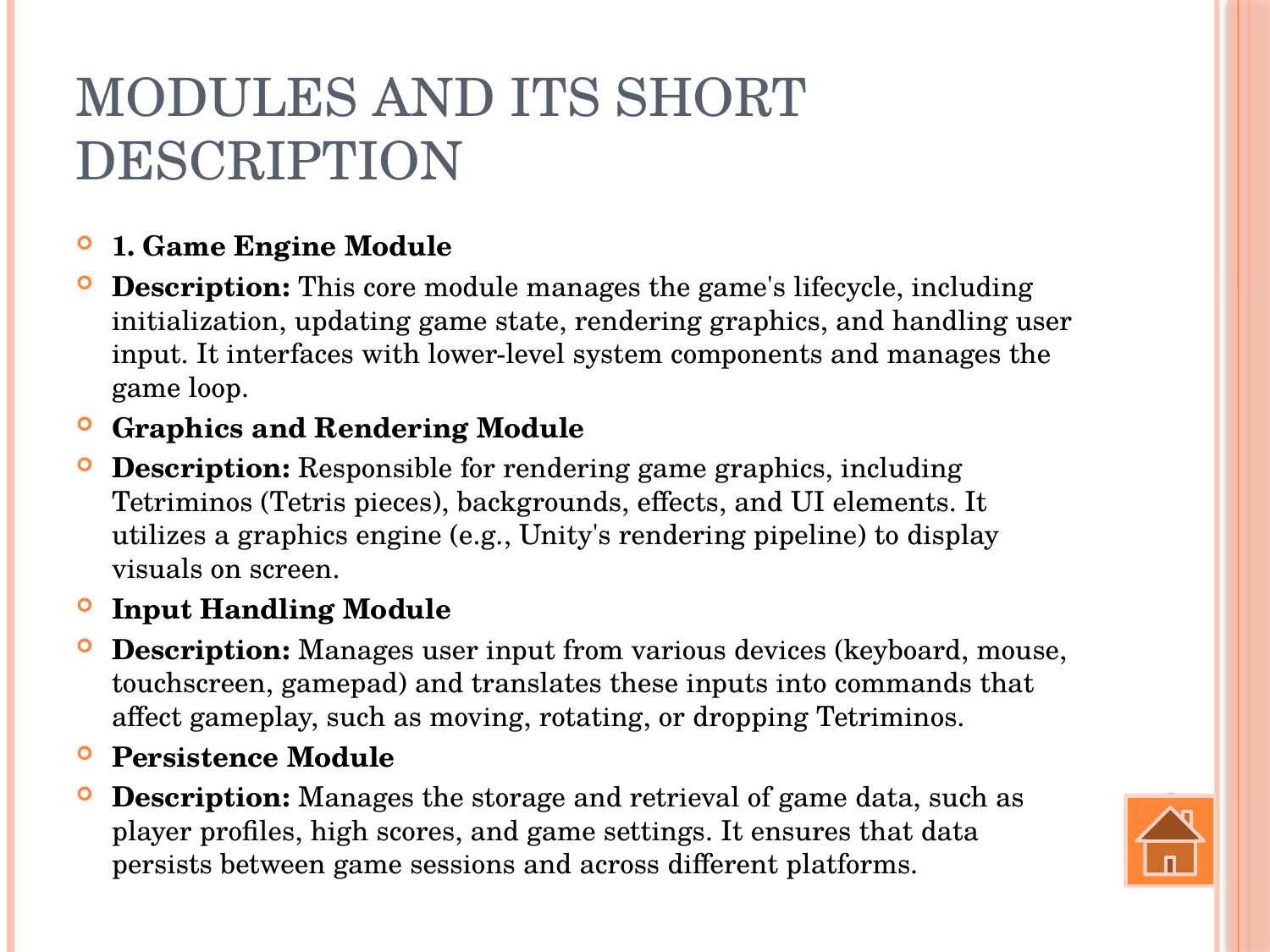

# Modules and its short description
1. Game Engine Module
Description: This core module manages the game's lifecycle, including initialization, updating game state, rendering graphics, and handling user input. It interfaces with lower-level system components and manages the game loop.
Graphics and Rendering Module
Description: Responsible for rendering game graphics, including Tetriminos (Tetris pieces), backgrounds, effects, and UI elements. It utilizes a graphics engine (e.g., Unity's rendering pipeline) to display visuals on screen.
Input Handling Module
Description: Manages user input from various devices (keyboard, mouse, touchscreen, gamepad) and translates these inputs into commands that affect gameplay, such as moving, rotating, or dropping Tetriminos.
Persistence Module
Description: Manages the storage and retrieval of game data, such as player profiles, high scores, and game settings. It ensures that data persists between game sessions and across different platforms.